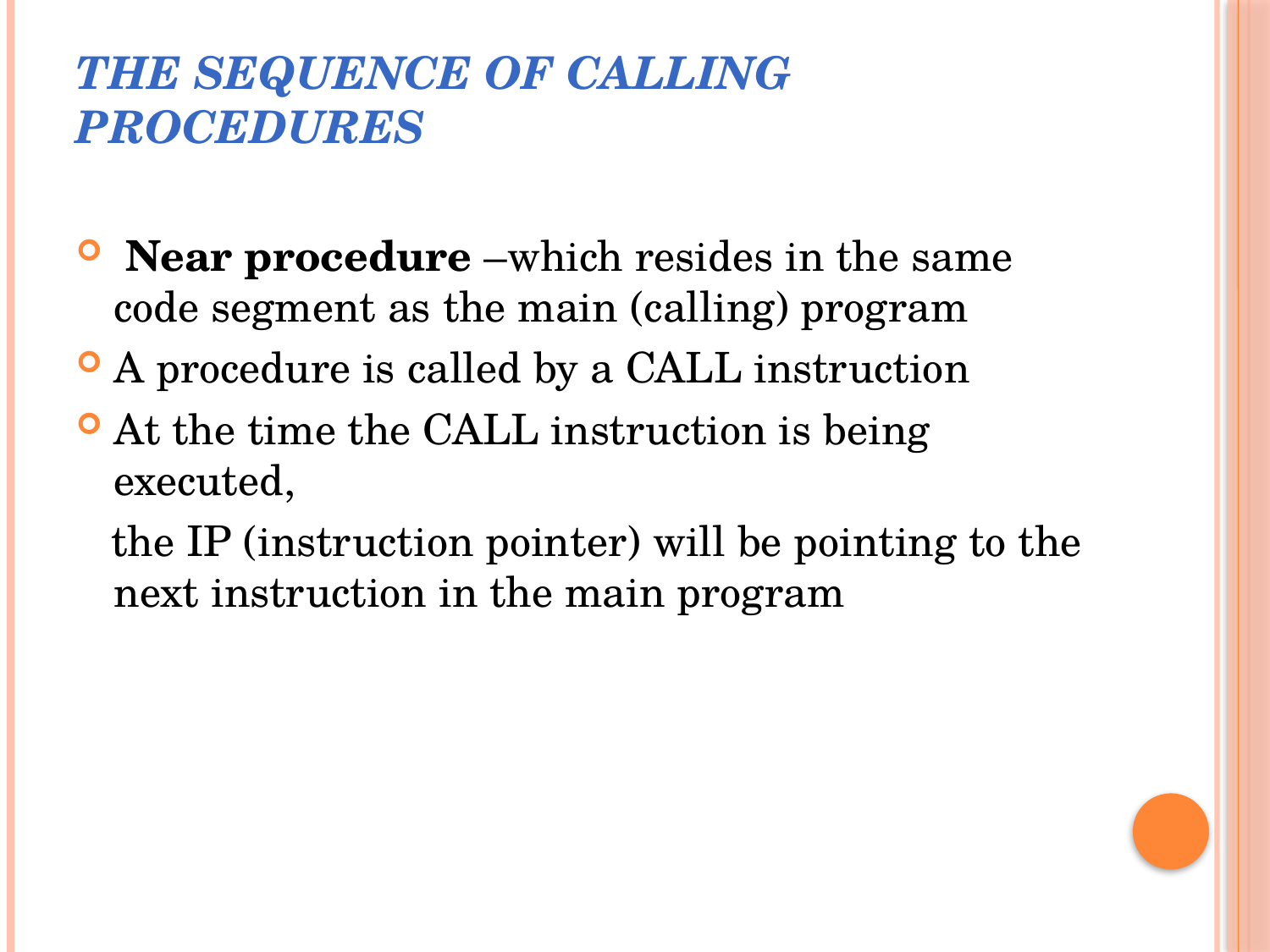

# The sequence of calling procedures
 Near procedure –which resides in the same code segment as the main (calling) program
A procedure is called by a CALL instruction
At the time the CALL instruction is being executed,
   the IP (instruction pointer) will be pointing to the next instruction in the main program